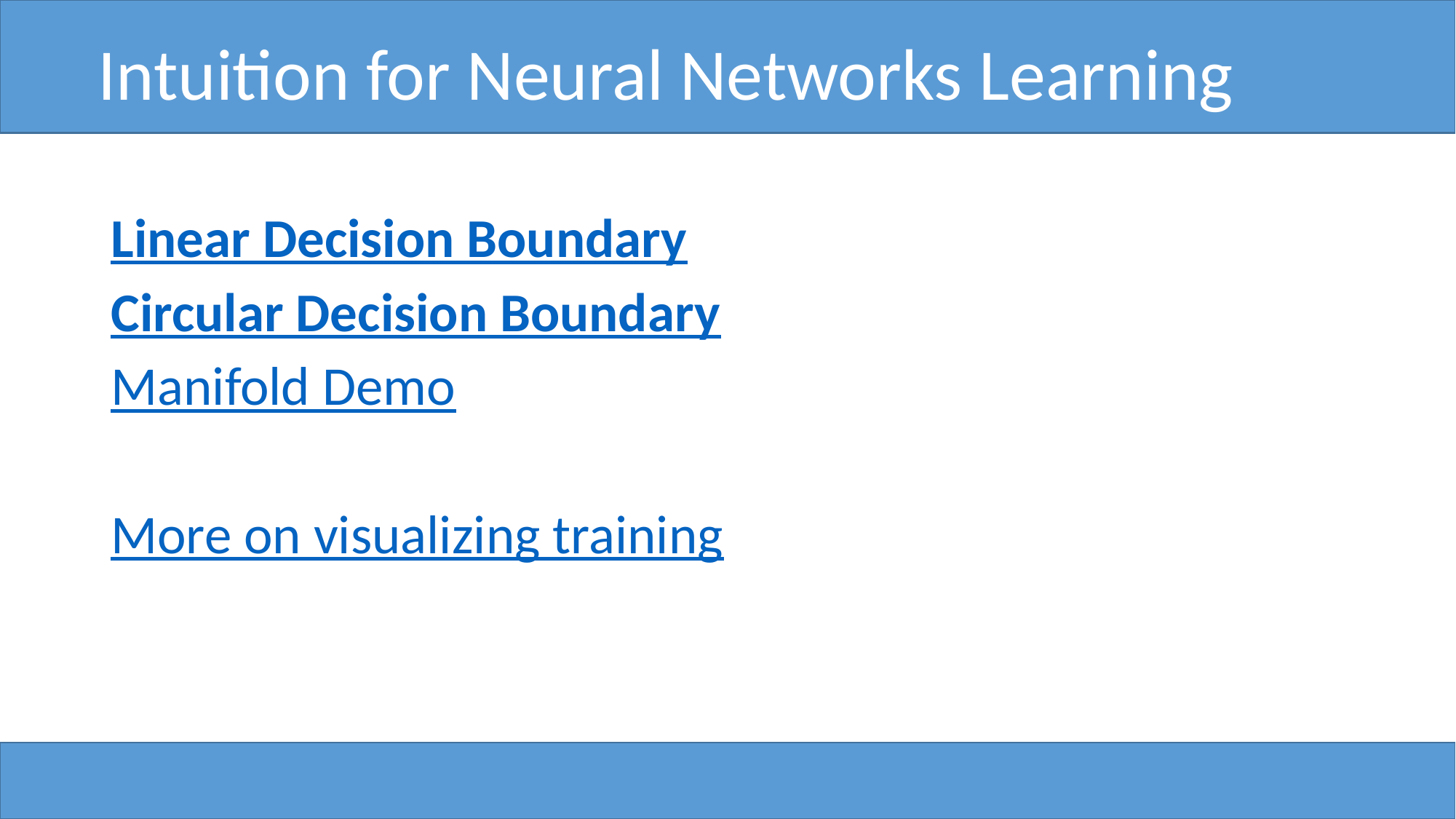

# Intuition for Neural Networks Learning
Linear Decision Boundary
Circular Decision Boundary
Manifold Demo

More on visualizing training